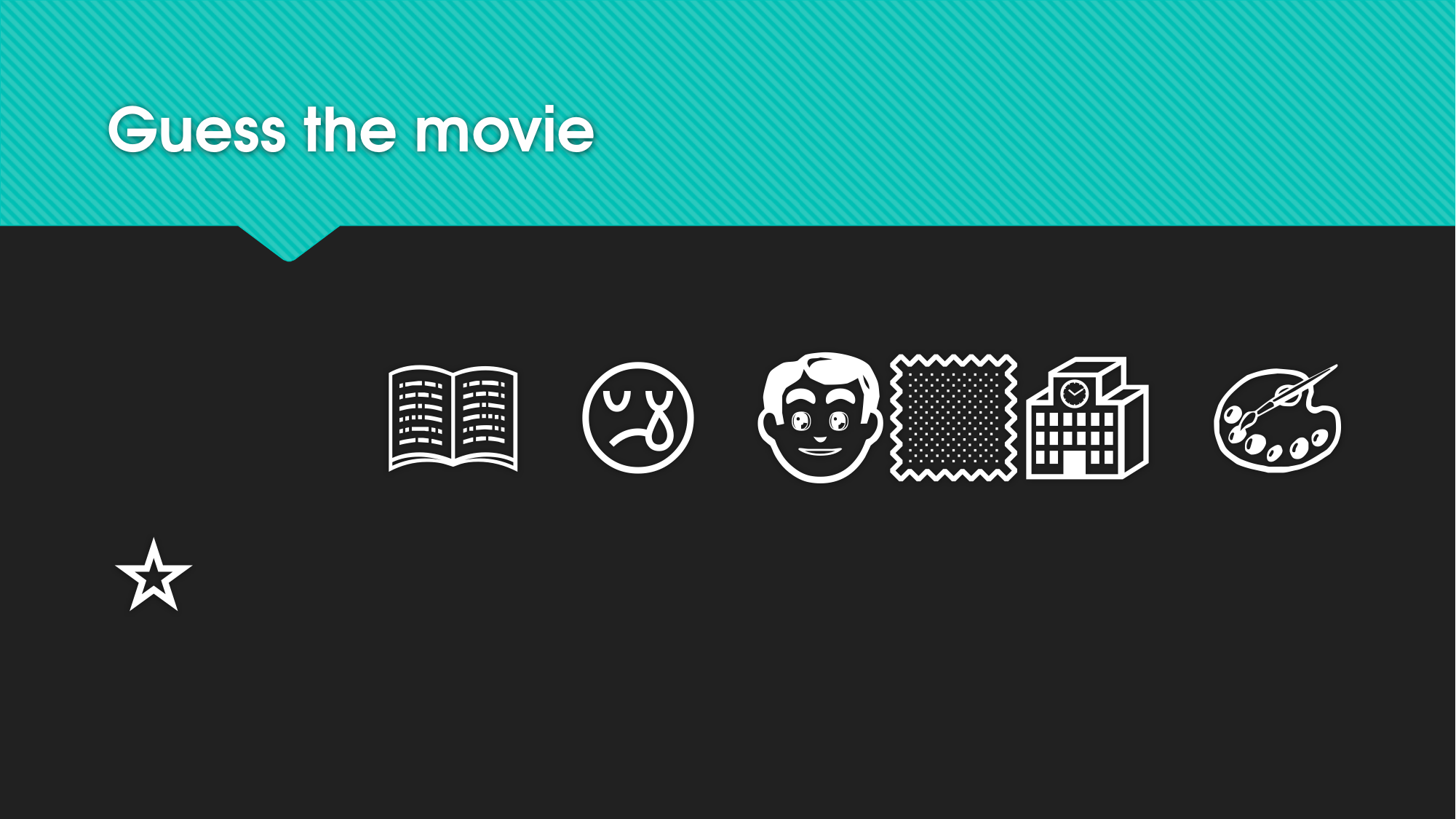

# Guess the movie
      📖 😢 👨🏻‍🏫 🎨 ⭐️